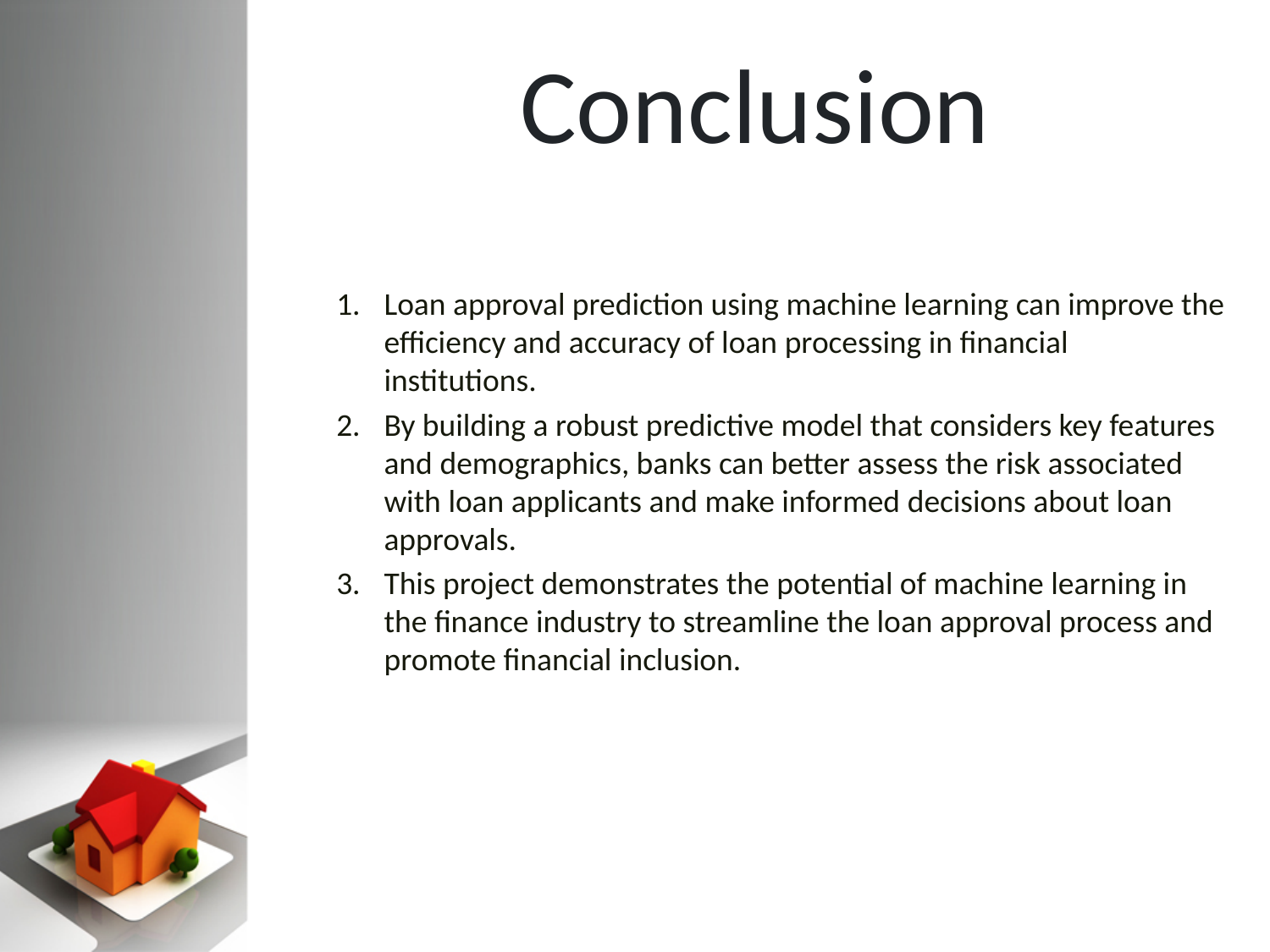

# Conclusion

Loan approval prediction using machine learning can improve the efficiency and accuracy of loan processing in financial institutions.
By building a robust predictive model that considers key features and demographics, banks can better assess the risk associated with loan applicants and make informed decisions about loan approvals.
This project demonstrates the potential of machine learning in the finance industry to streamline the loan approval process and promote financial inclusion.